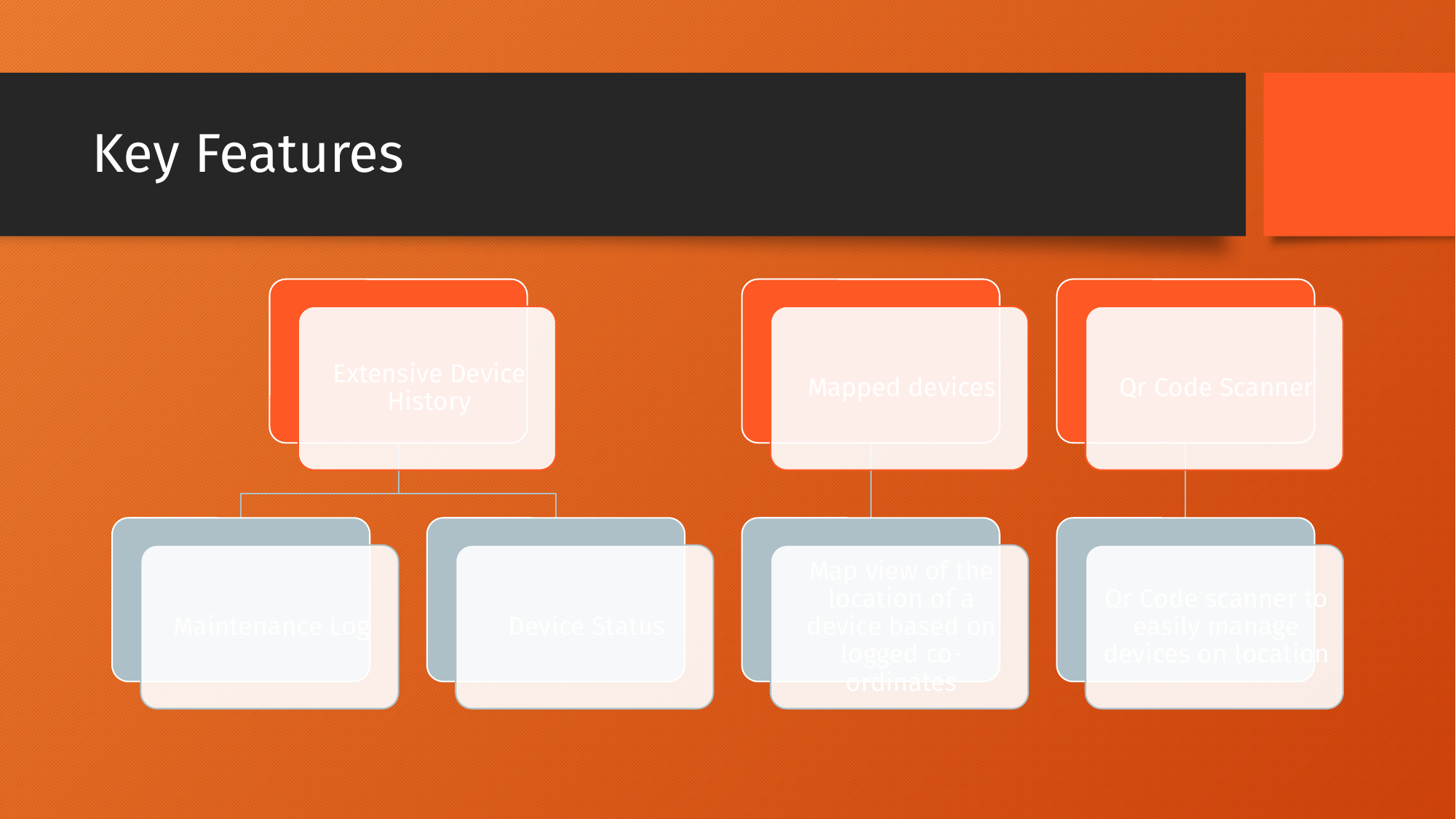

# Key Features
Extensive Device History
Maintenance Log
Device Status
Mapped devices
Map view of the location of a device based on logged co-ordinates
Qr Code Scanner
Qr Code scanner to easily manage devices on location